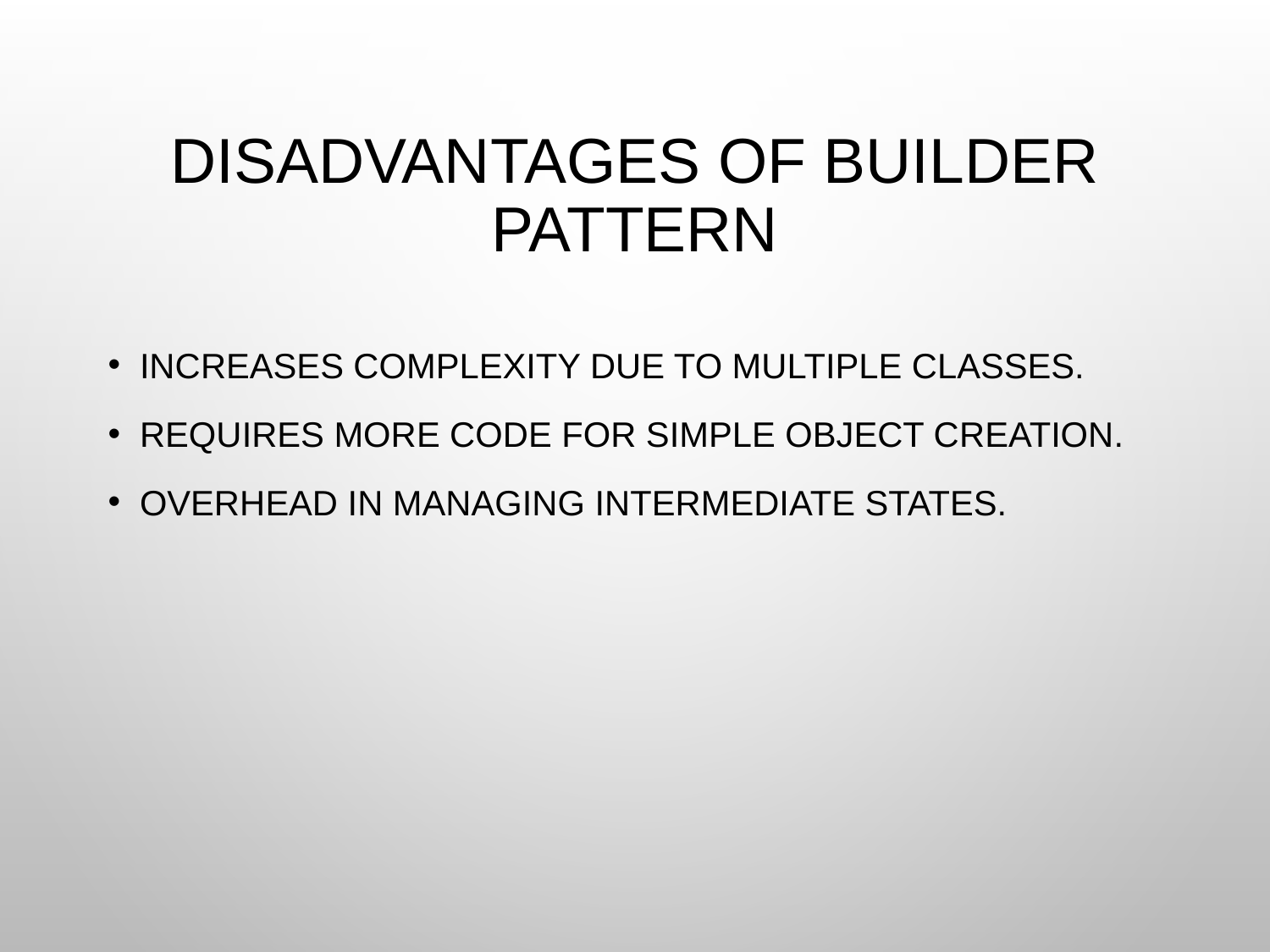

# Disadvantages of Builder Pattern
Increases Complexity Due to Multiple Classes.
Requires More Code for Simple Object Creation.
Overhead in Managing Intermediate States.